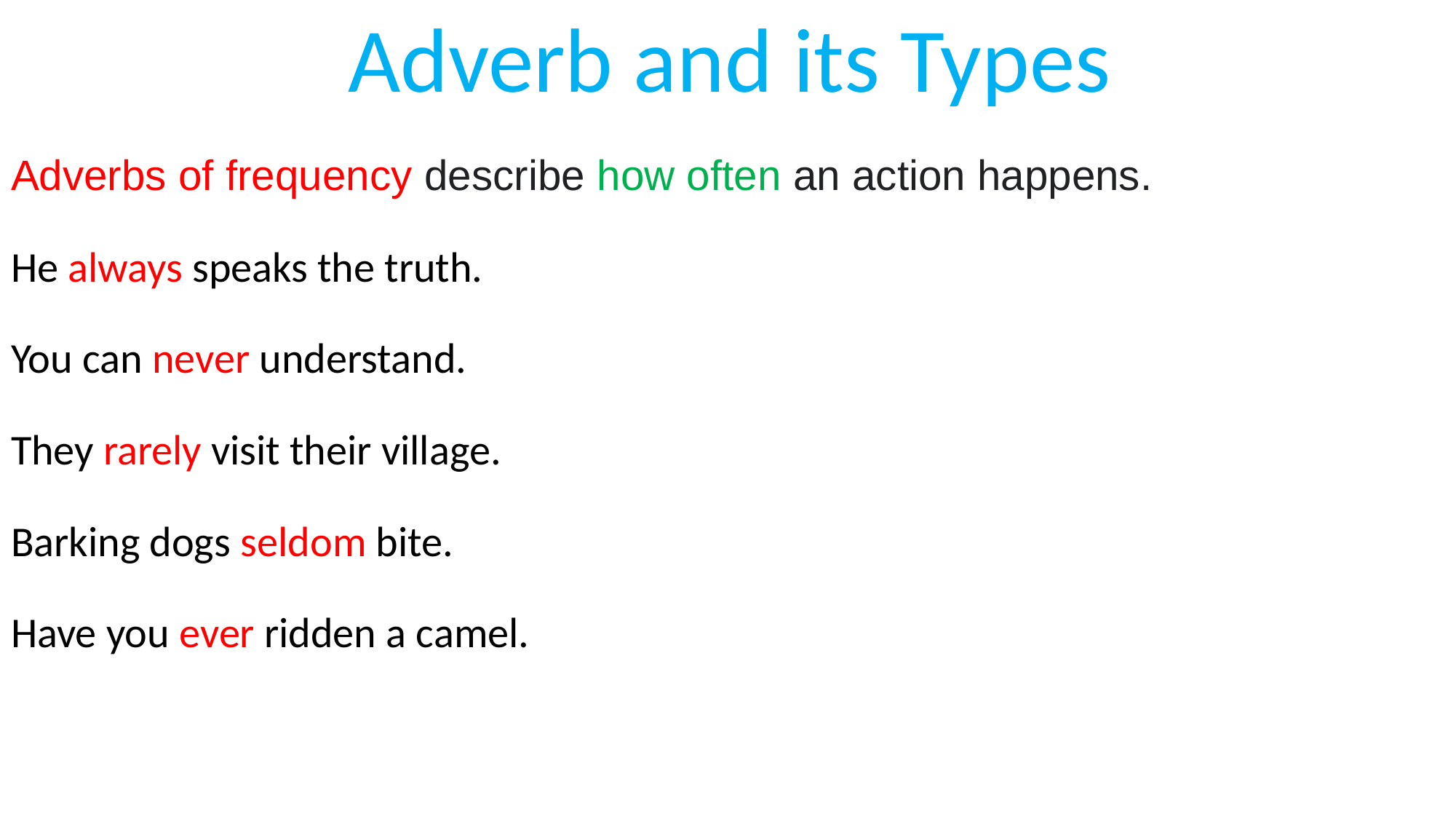

# Adverb and its Types
Adverbs of frequency describe how often an action happens.
He always speaks the truth.
You can never understand.
They rarely visit their village.
Barking dogs seldom bite.
Have you ever ridden a camel.